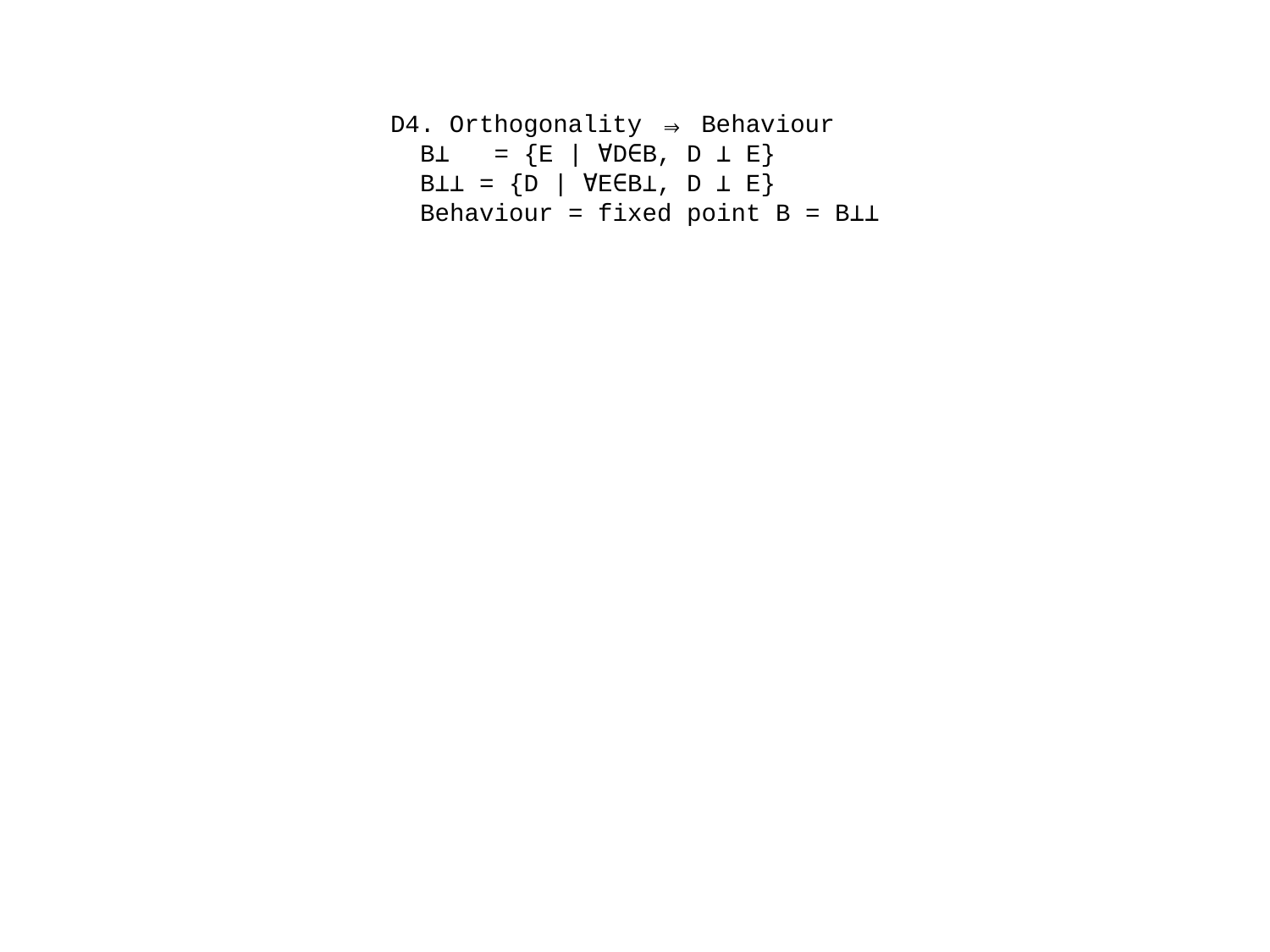

D4. Orthogonality ⇒ Behaviour
  B⊥   = {E | ∀D∈B, D ⟂ E}
  B⊥⊥ = {D | ∀E∈B⊥, D ⟂ E}
  Behaviour = fixed point B = B⊥⊥